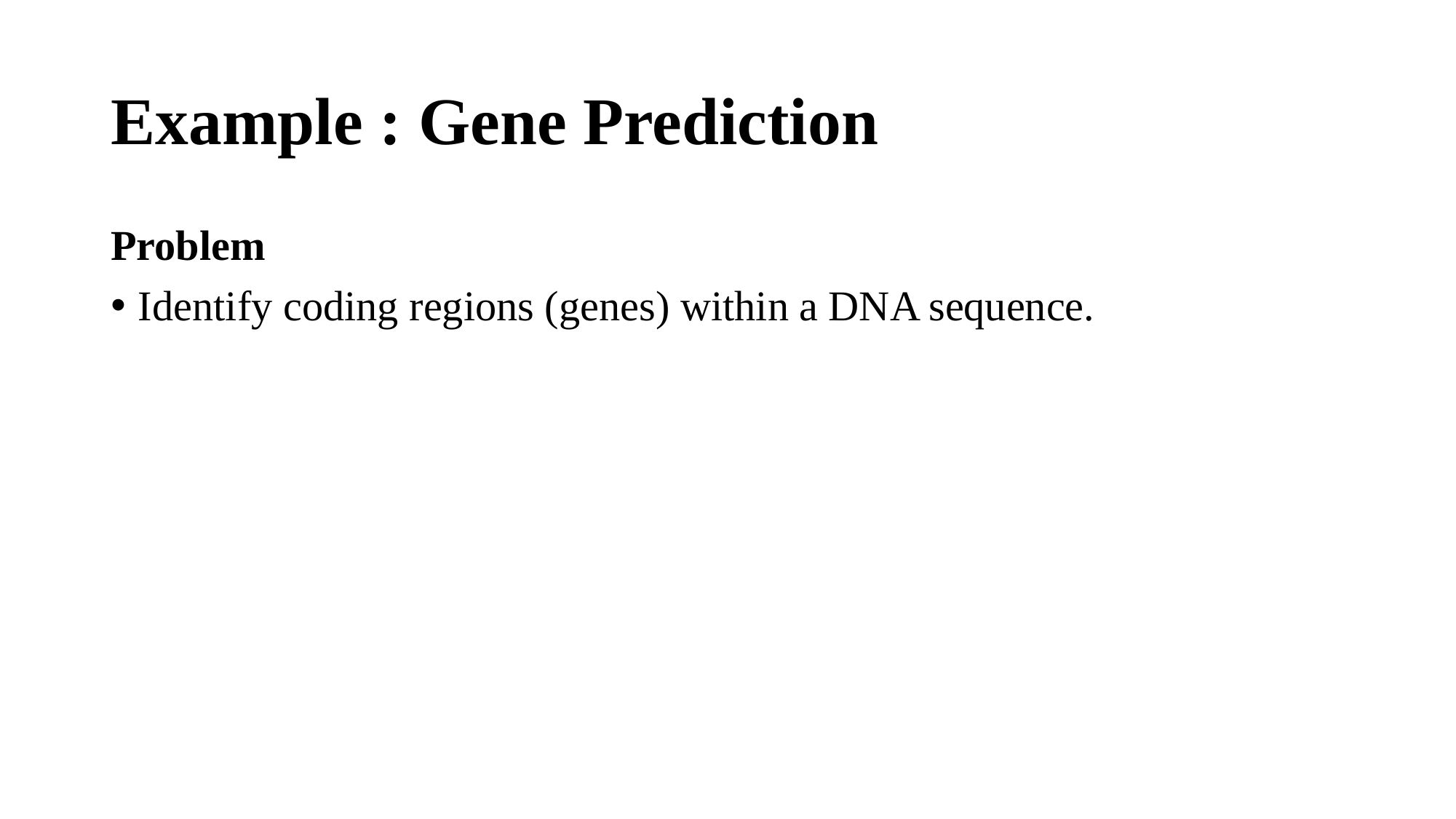

# Example : Gene Prediction
Problem
Identify coding regions (genes) within a DNA sequence.